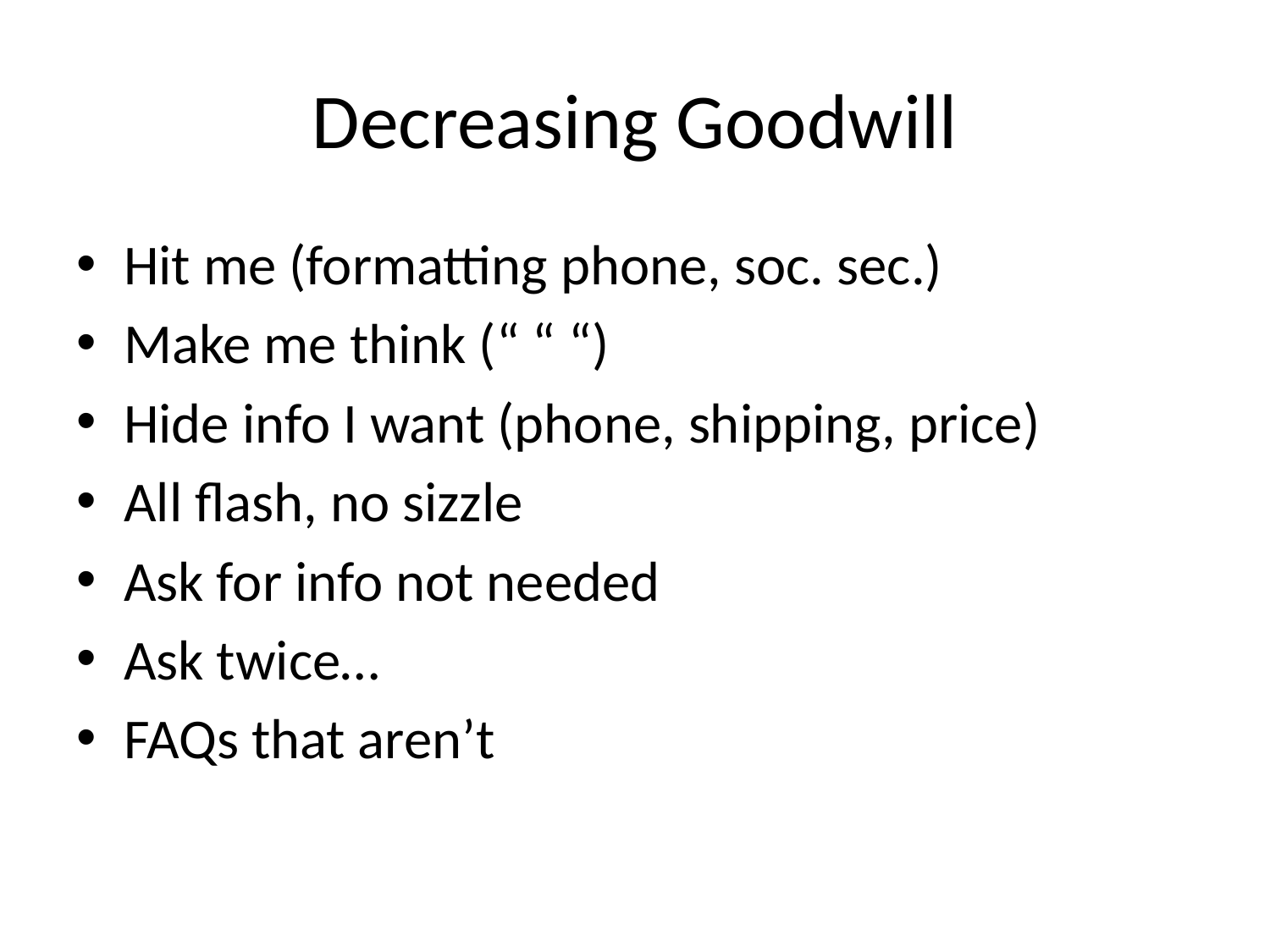

# Decreasing Goodwill
Hit me (formatting phone, soc. sec.)
Make me think (“ “ “)
Hide info I want (phone, shipping, price)
All flash, no sizzle
Ask for info not needed
Ask twice…
FAQs that aren’t